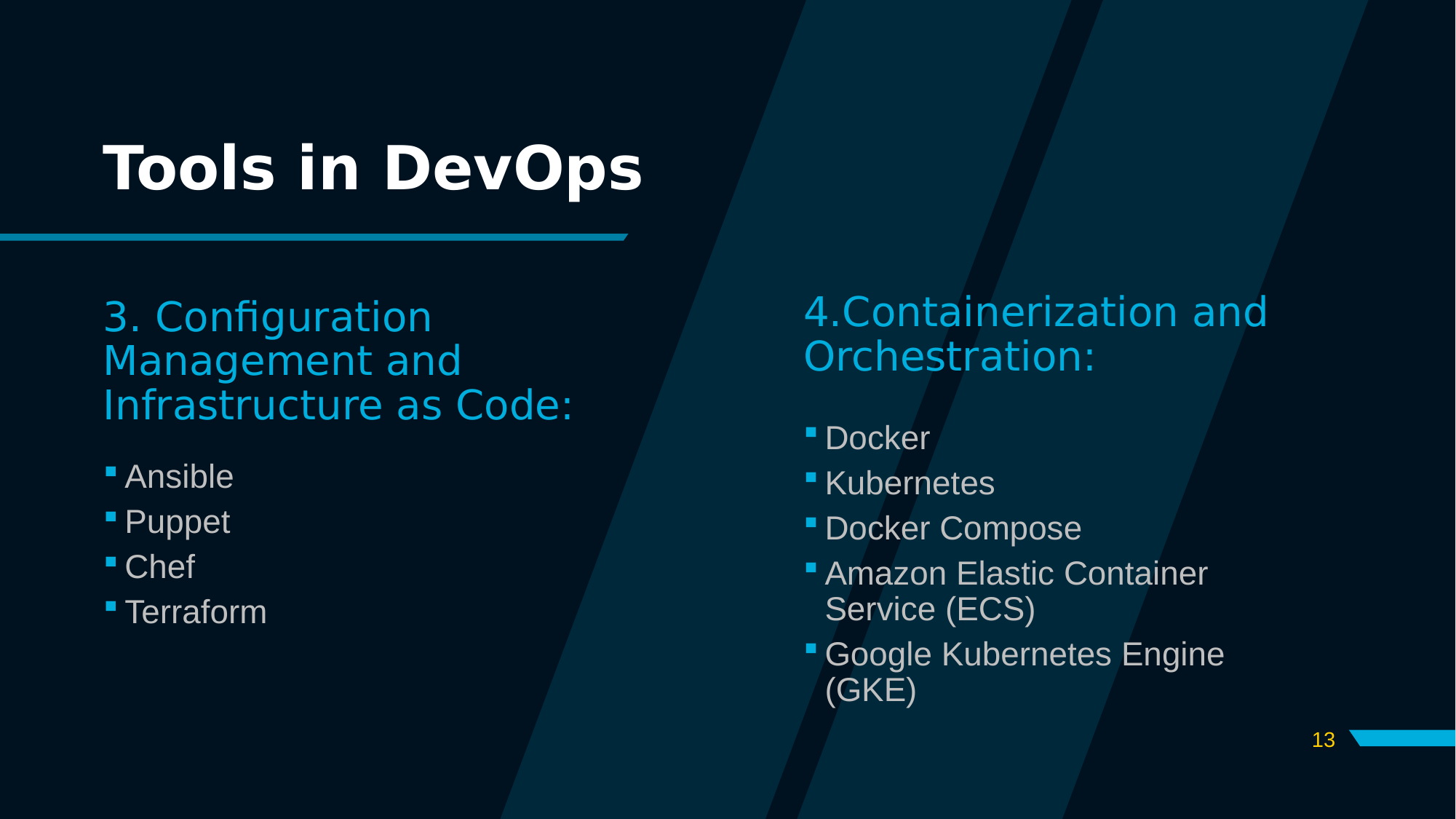

# Tools in DevOps
4.Containerization and Orchestration:
3. Configuration Management and Infrastructure as Code:
Docker
Kubernetes
Docker Compose
Amazon Elastic Container Service (ECS)
Google Kubernetes Engine (GKE)
Ansible
Puppet
Chef
Terraform
13